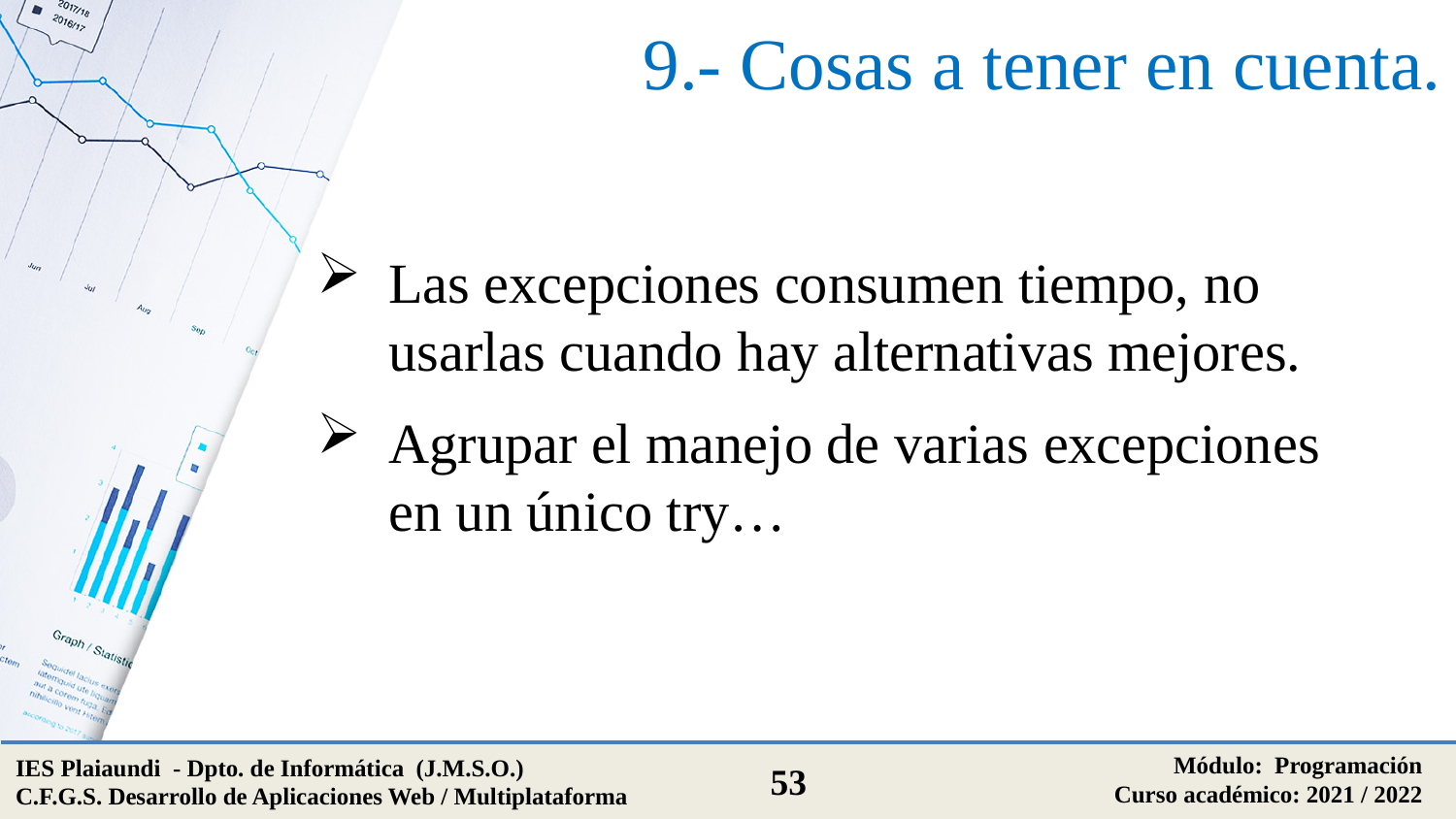

# 9.- Cosas a tener en cuenta.
Las excepciones consumen tiempo, no usarlas cuando hay alternativas mejores.
Agrupar el manejo de varias excepciones en un único try…

Módulo:  Programación
Curso académico: 2021 / 2022
IES Plaiaundi  - Dpto. de Informática  (J.M.S.O.)
C.F.G.S. Desarrollo de Aplicaciones Web / Multiplataforma
53